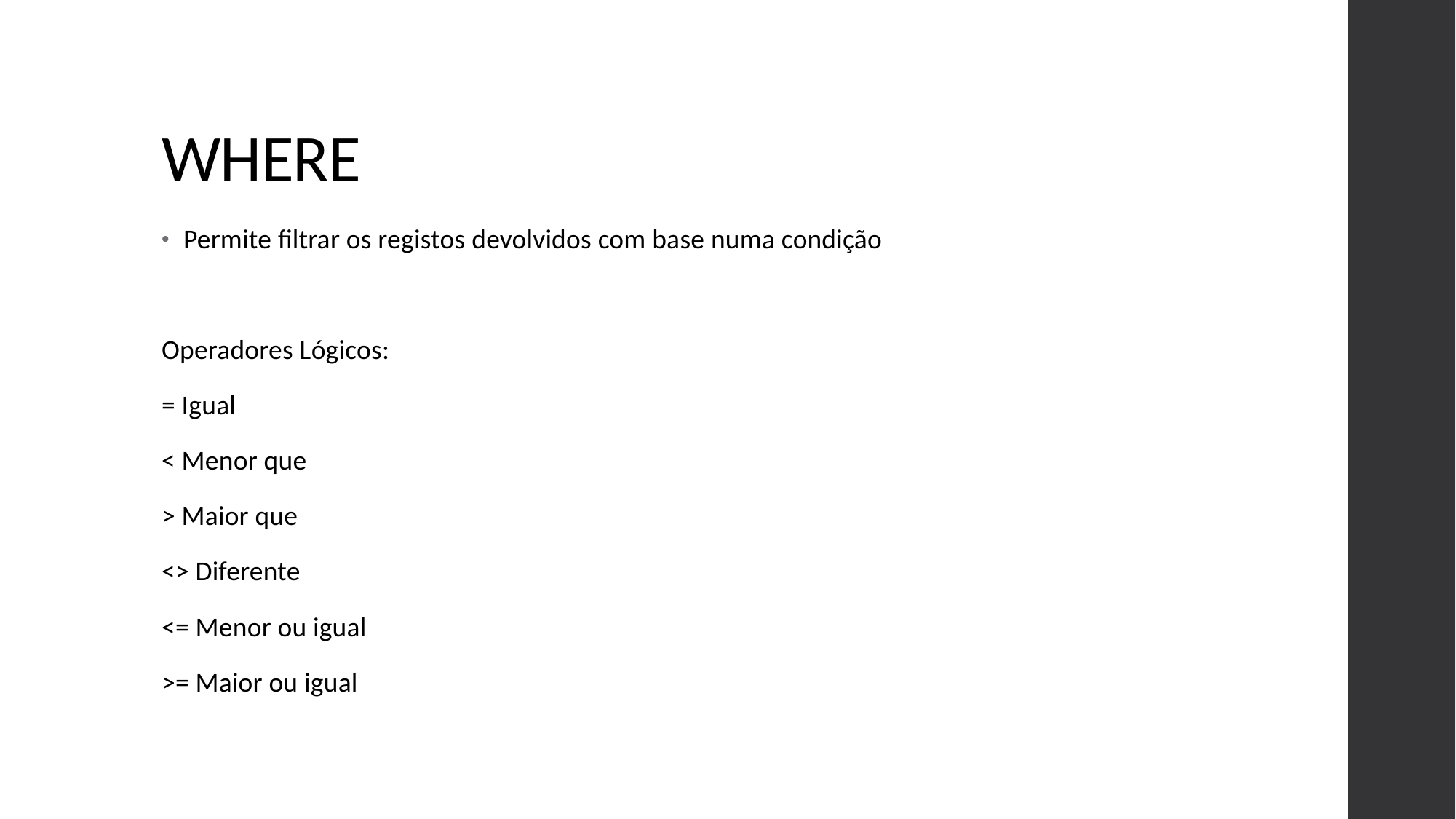

# WHERE
Permite filtrar os registos devolvidos com base numa condição

Operadores Lógicos:
= Igual
< Menor que
> Maior que
<> Diferente
<= Menor ou igual
>= Maior ou igual